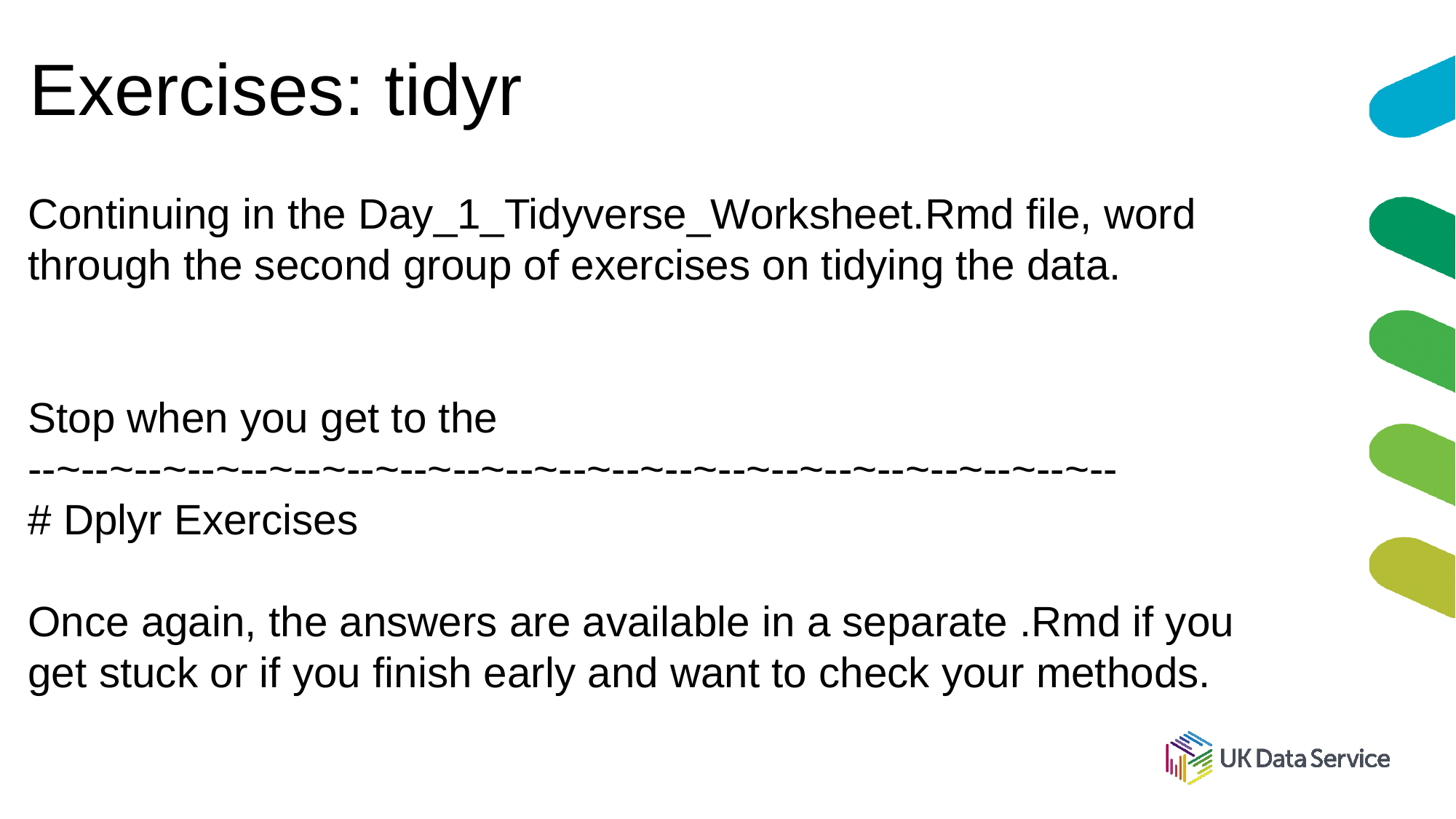

# Exercises: tidyr
Continuing in the Day_1_Tidyverse_Worksheet.Rmd file, word through the second group of exercises on tidying the data.

Stop when you get to the
--~--~--~--~--~--~--~--~--~--~--~--~--~--~--~--~--~--~--~--~--
# Dplyr Exercises

Once again, the answers are available in a separate .Rmd if you get stuck or if you finish early and want to check your methods.